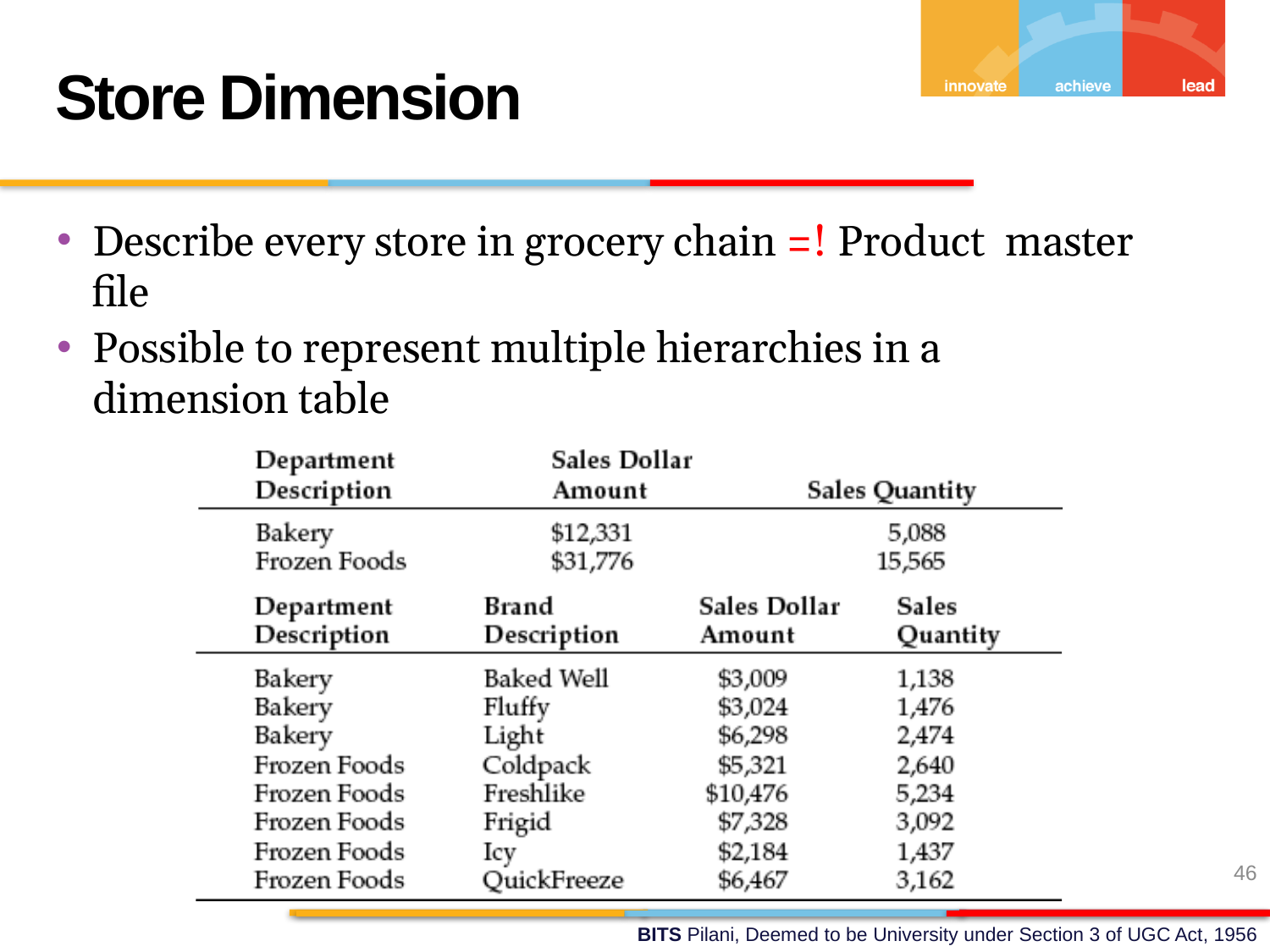

Store Dimension
Describe every store in grocery chain =! Product  master file
Possible to represent multiple hierarchies in a  dimension table

46